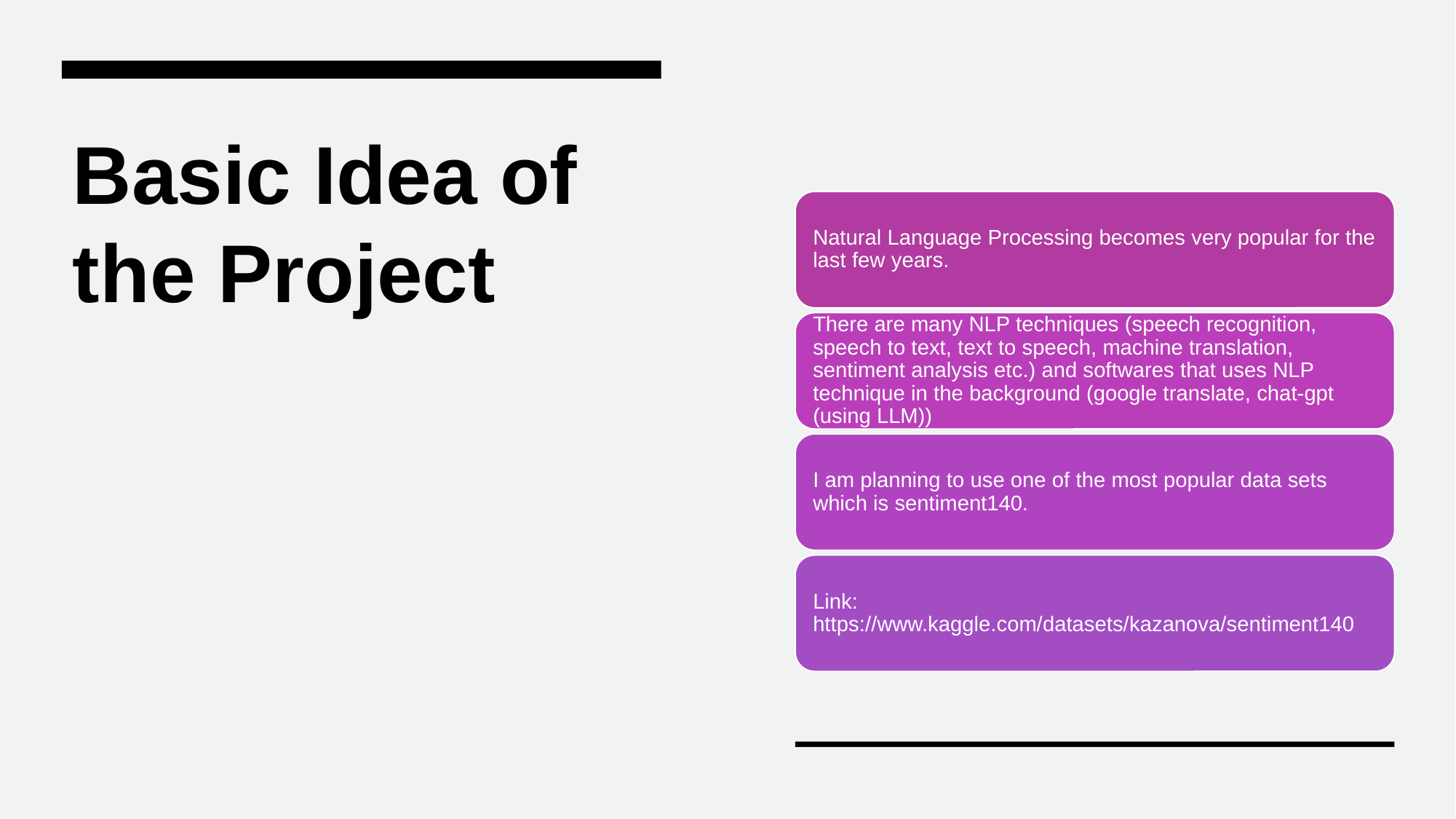

Natural Language Processing becomes very popular for the last few years.
There are many NLP techniques (speech recognition, speech to text, text to speech, machine translation, sentiment analysis etc.) and softwares that uses NLP technique in the background (google translate, chat-gpt (using LLM))
I am planning to use one of the most popular data sets which is sentiment140.
Link: https://www.kaggle.com/datasets/kazanova/sentiment140
# Basic Idea of the Project